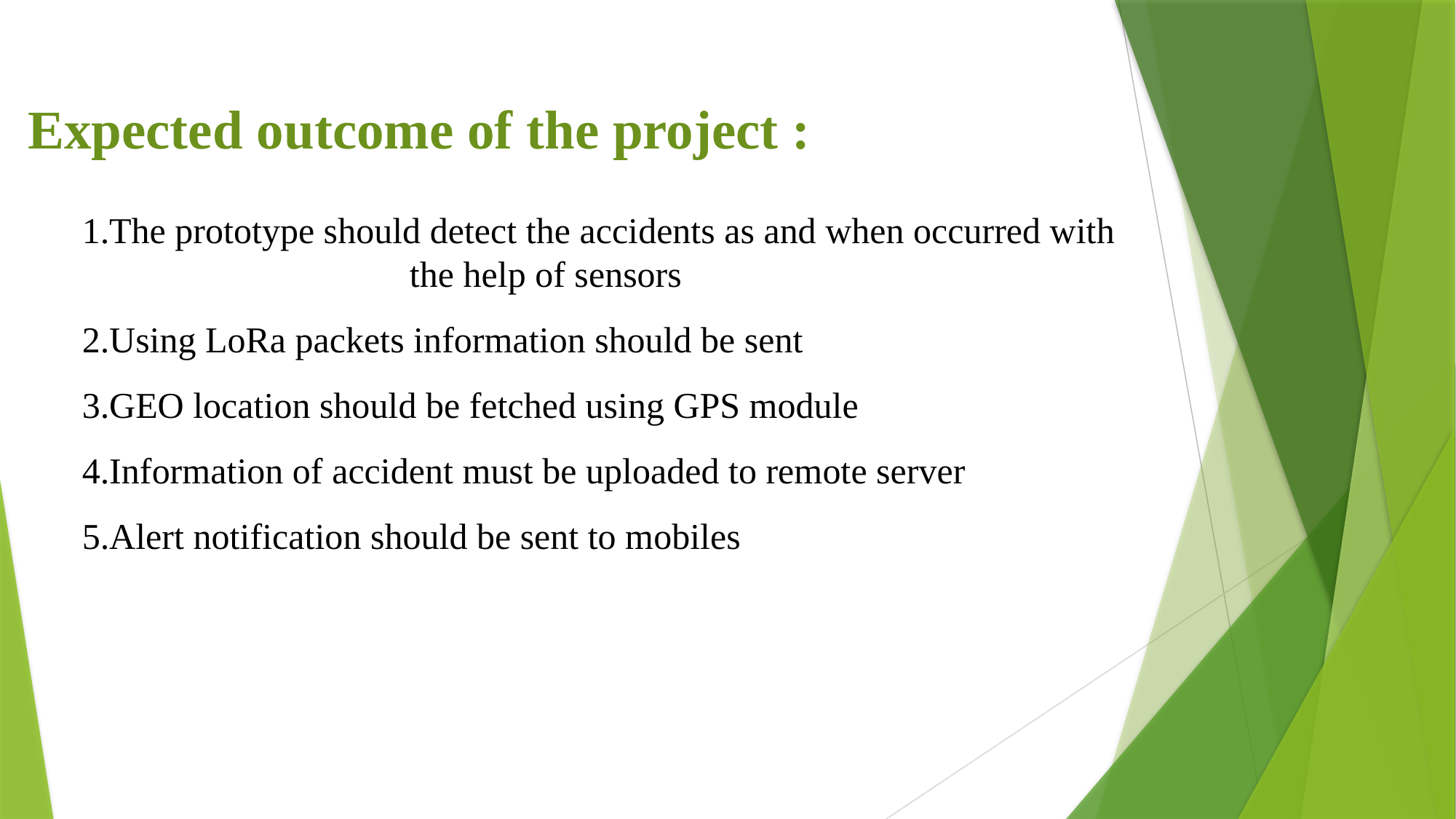

Expected outcome of the project :

The prototype should detect the accidents as and when occurred with                           	the help of sensors
Using LoRa packets information should be sent
GEO location should be fetched using GPS module
Information of accident must be uploaded to remote server
Alert notification should be sent to mobiles